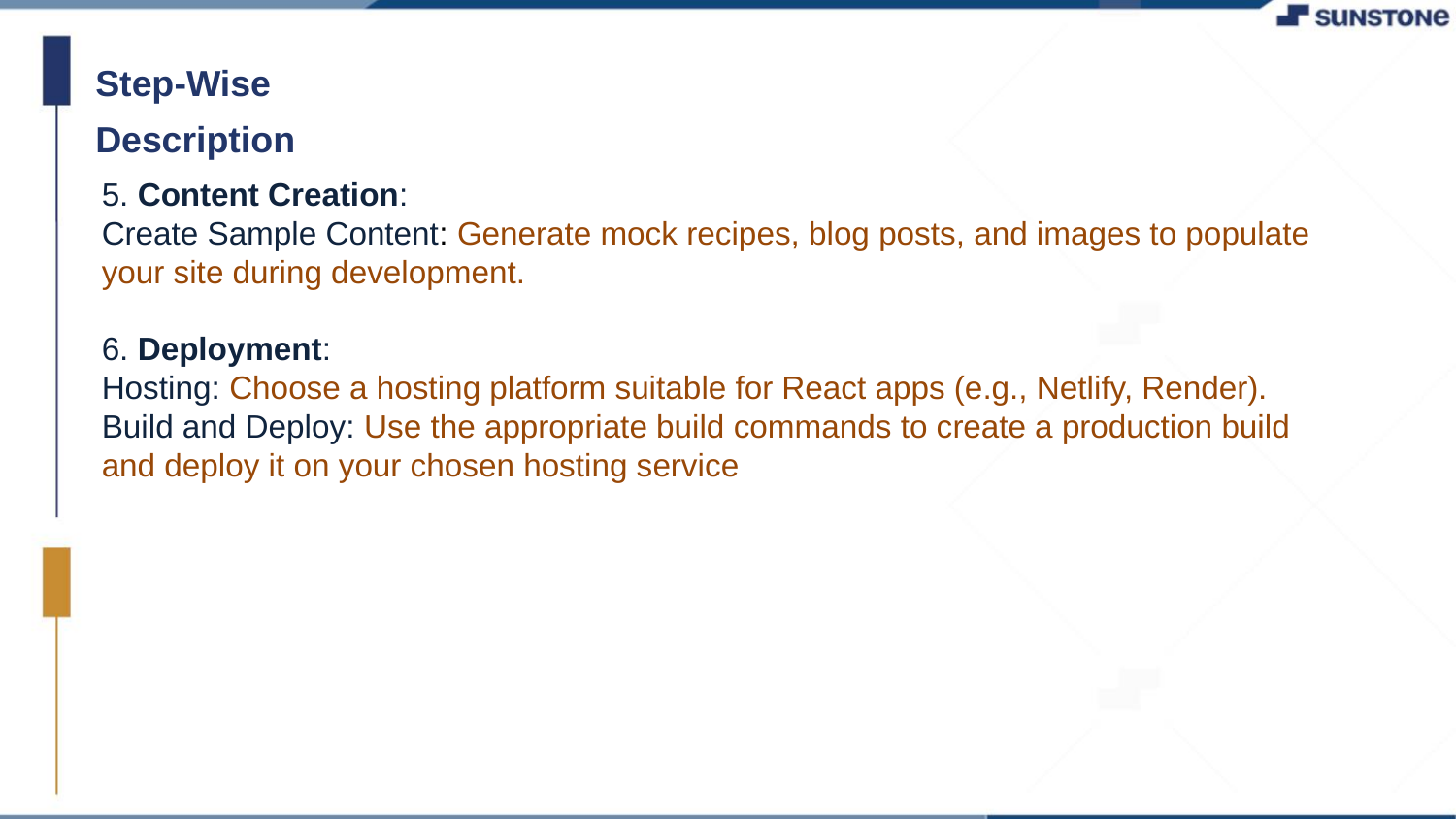

Step-Wise Description

5. Content Creation:
Create Sample Content: Generate mock recipes, blog posts, and images to populate your site during development.

6. Deployment:
Hosting: Choose a hosting platform suitable for React apps (e.g., Netlify, Render).
Build and Deploy: Use the appropriate build commands to create a production build and deploy it on your chosen hosting service